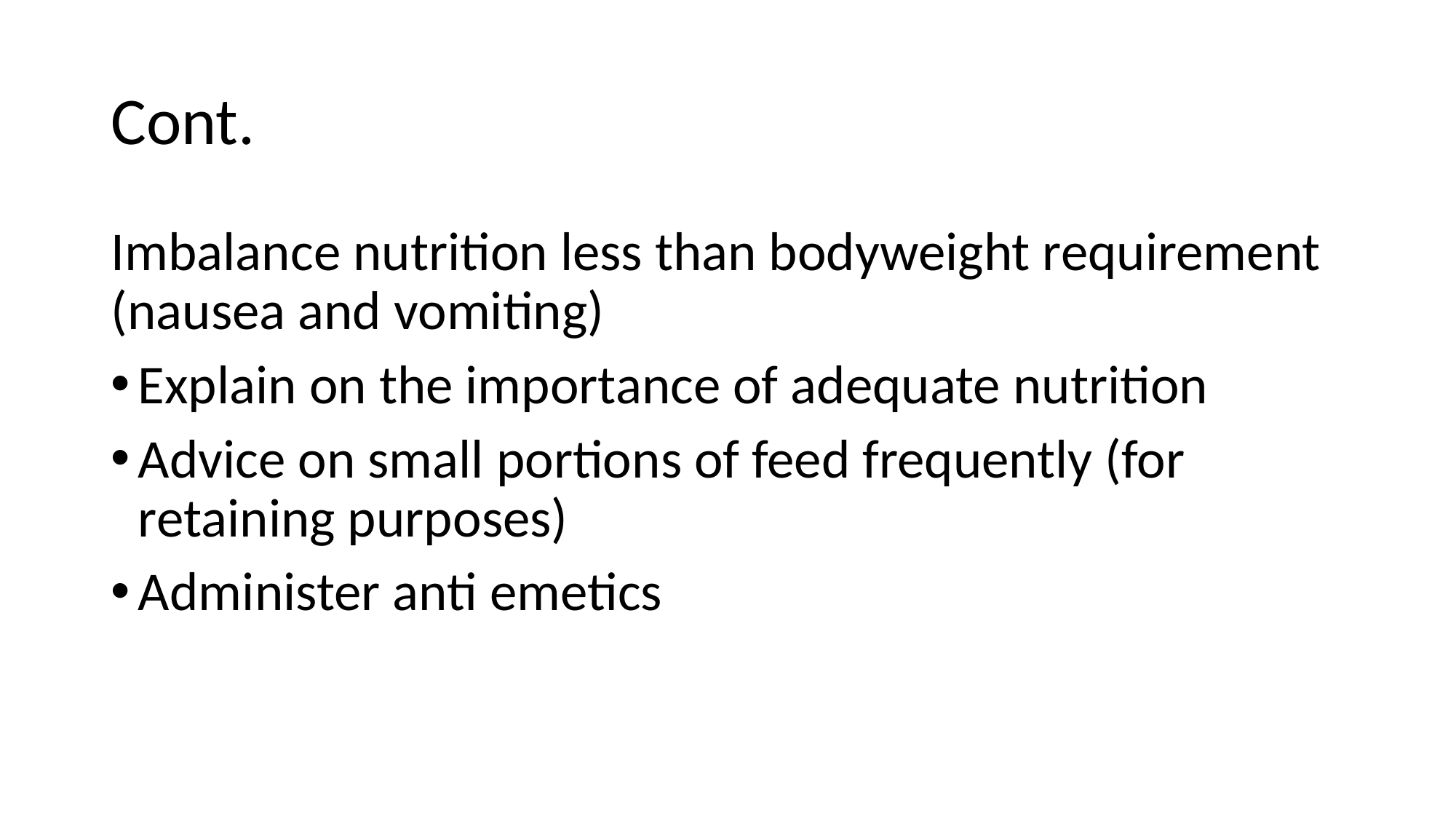

# Cont.
Imbalance nutrition less than bodyweight requirement (nausea and vomiting)
Explain on the importance of adequate nutrition
Advice on small portions of feed frequently (for retaining purposes)
Administer anti emetics